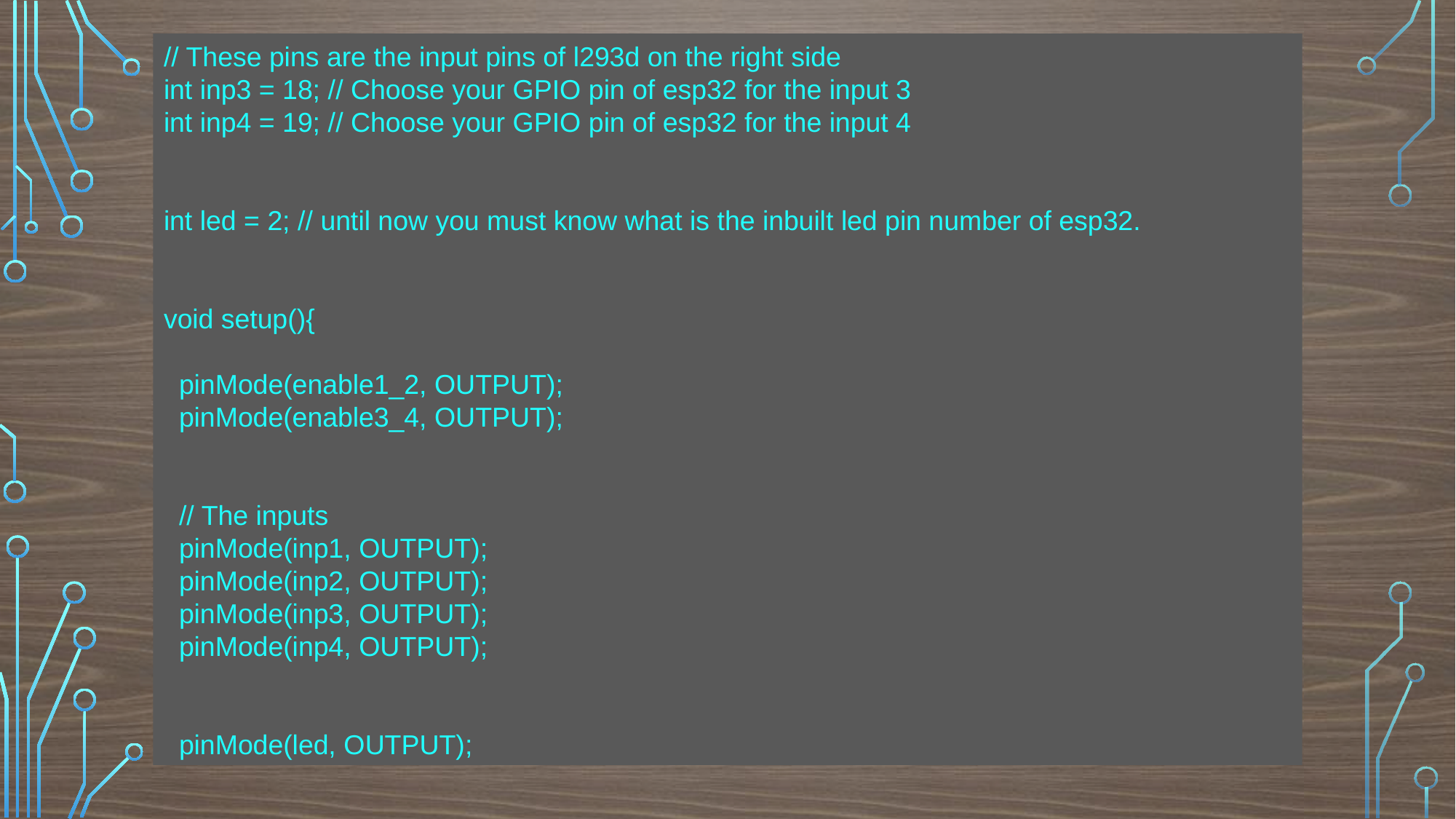

// These pins are the input pins of l293d on the right side
int inp3 = 18; // Choose your GPIO pin of esp32 for the input 3
int inp4 = 19; // Choose your GPIO pin of esp32 for the input 4

int led = 2; // until now you must know what is the inbuilt led pin number of esp32.

void setup(){

  pinMode(enable1_2, OUTPUT);
  pinMode(enable3_4, OUTPUT);

  // The inputs
  pinMode(inp1, OUTPUT);
  pinMode(inp2, OUTPUT);
  pinMode(inp3, OUTPUT);
  pinMode(inp4, OUTPUT);

  pinMode(led, OUTPUT);